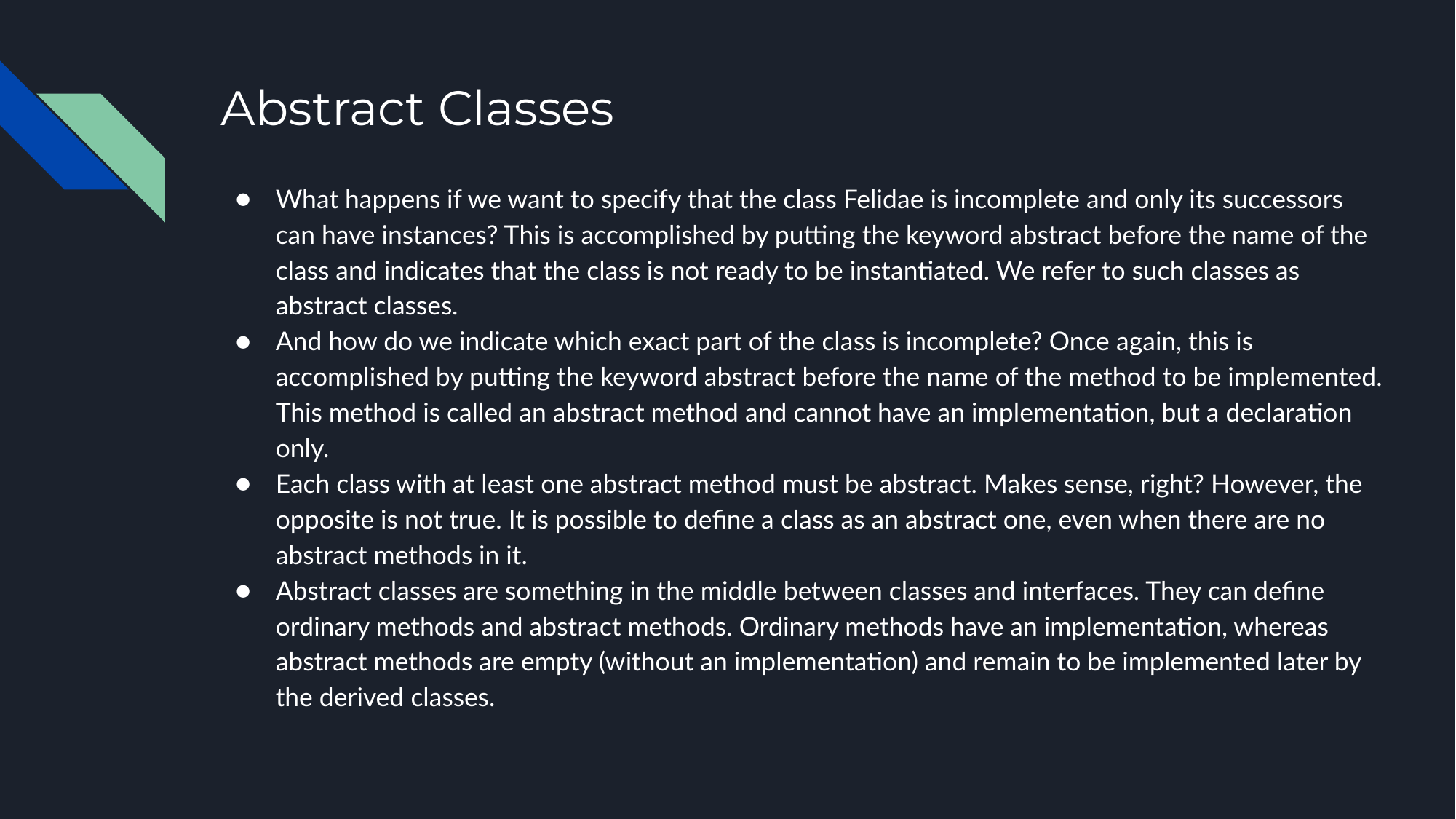

# Abstract Classes
What happens if we want to specify that the class Felidae is incomplete and only its successors can have instances? This is accomplished by putting the keyword abstract before the name of the class and indicates that the class is not ready to be instantiated. We refer to such classes as abstract classes.
And how do we indicate which exact part of the class is incomplete? Once again, this is accomplished by putting the keyword abstract before the name of the method to be implemented. This method is called an abstract method and cannot have an implementation, but a declaration only.
Each class with at least one abstract method must be abstract. Makes sense, right? However, the opposite is not true. It is possible to define a class as an abstract one, even when there are no abstract methods in it.
Abstract classes are something in the middle between classes and interfaces. They can define ordinary methods and abstract methods. Ordinary methods have an implementation, whereas abstract methods are empty (without an implementation) and remain to be implemented later by the derived classes.